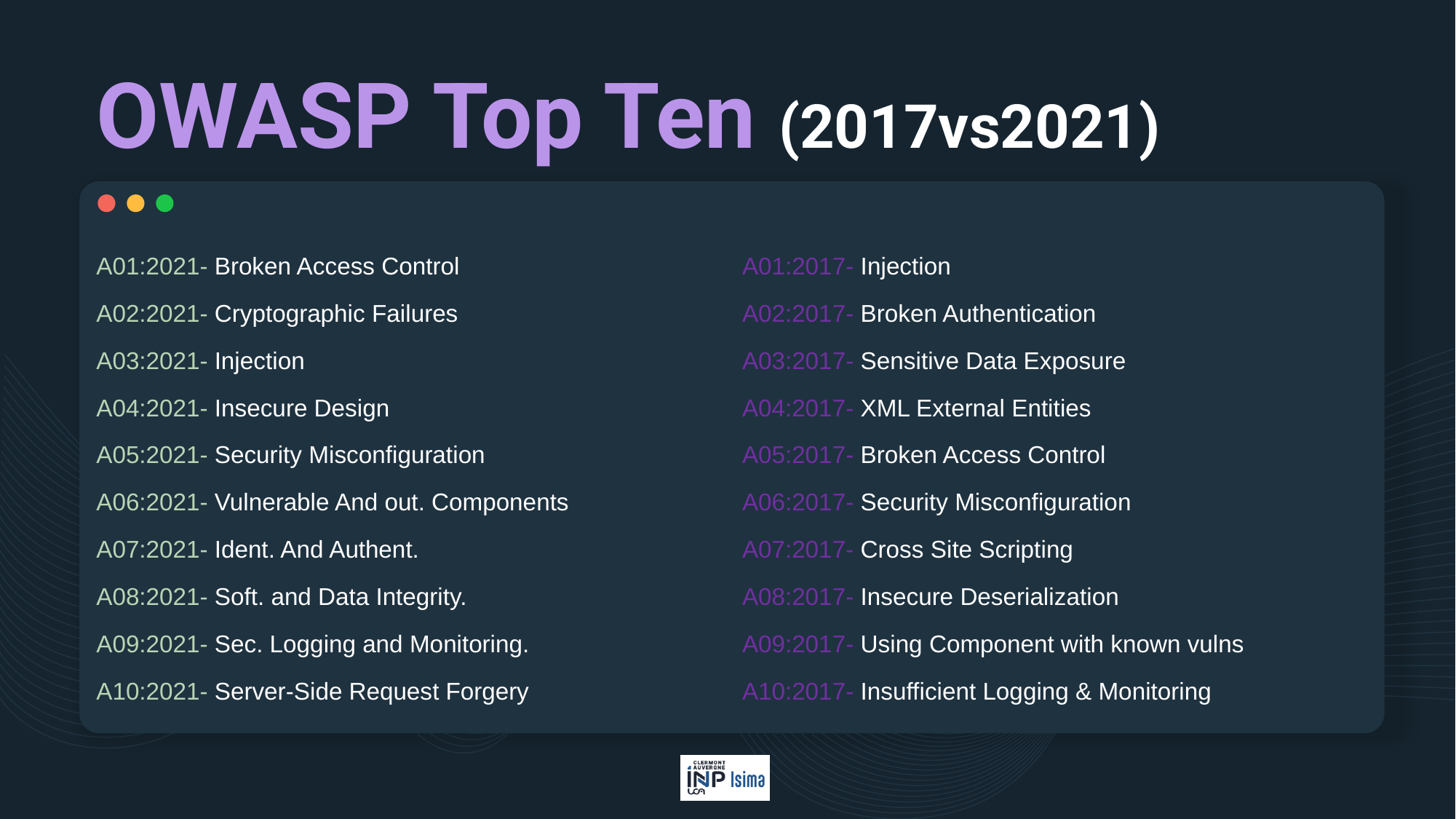

# OWASP Top Ten (2017vs2021)
A01:2017- Injection
A02:2017- Broken Authentication
A03:2017- Sensitive Data Exposure
A04:2017- XML External Entities
A05:2017- Broken Access Control
A06:2017- Security Misconfiguration
A07:2017- Cross Site Scripting
A08:2017- Insecure Deserialization
A09:2017- Using Component with known vulns
A10:2017- Insufficient Logging & Monitoring
A01:2021- Broken Access Control
A02:2021- Cryptographic Failures
A03:2021- Injection
A04:2021- Insecure Design
A05:2021- Security Misconfiguration
A06:2021- Vulnerable And out. Components
A07:2021- Ident. And Authent.
A08:2021- Soft. and Data Integrity.
A09:2021- Sec. Logging and Monitoring.
A10:2021- Server-Side Request Forgery